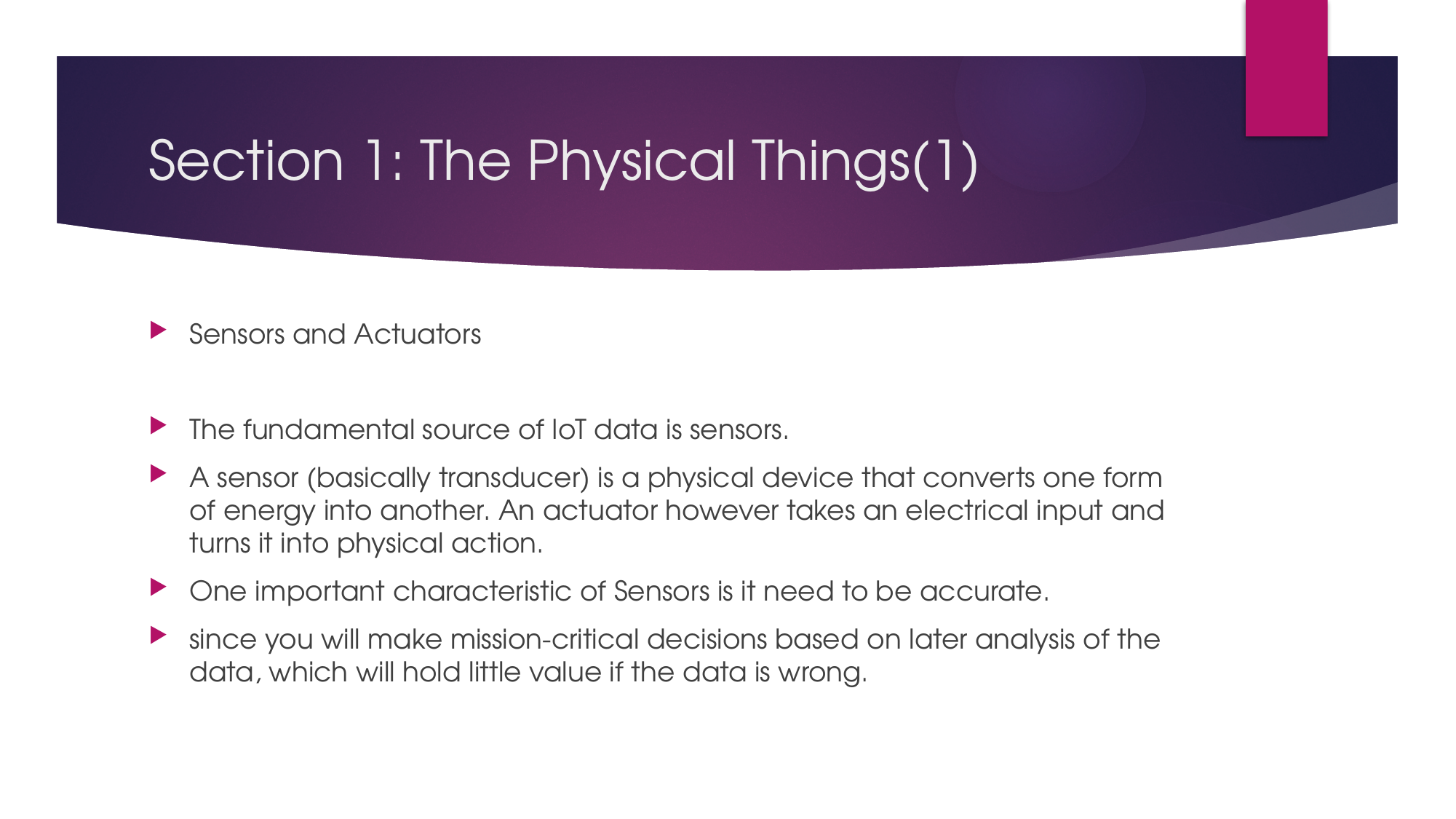

# Section 1: The Physical Things(1)
Sensors and Actuators

The fundamental source of IoT data is sensors.
A sensor (basically transducer) is a physical device that converts one form of energy into another. An actuator however takes an electrical input and turns it into physical action.
One important characteristic of Sensors is it need to be accurate.
since you will make mission-critical decisions based on later analysis of the data, which will hold little value if the data is wrong.